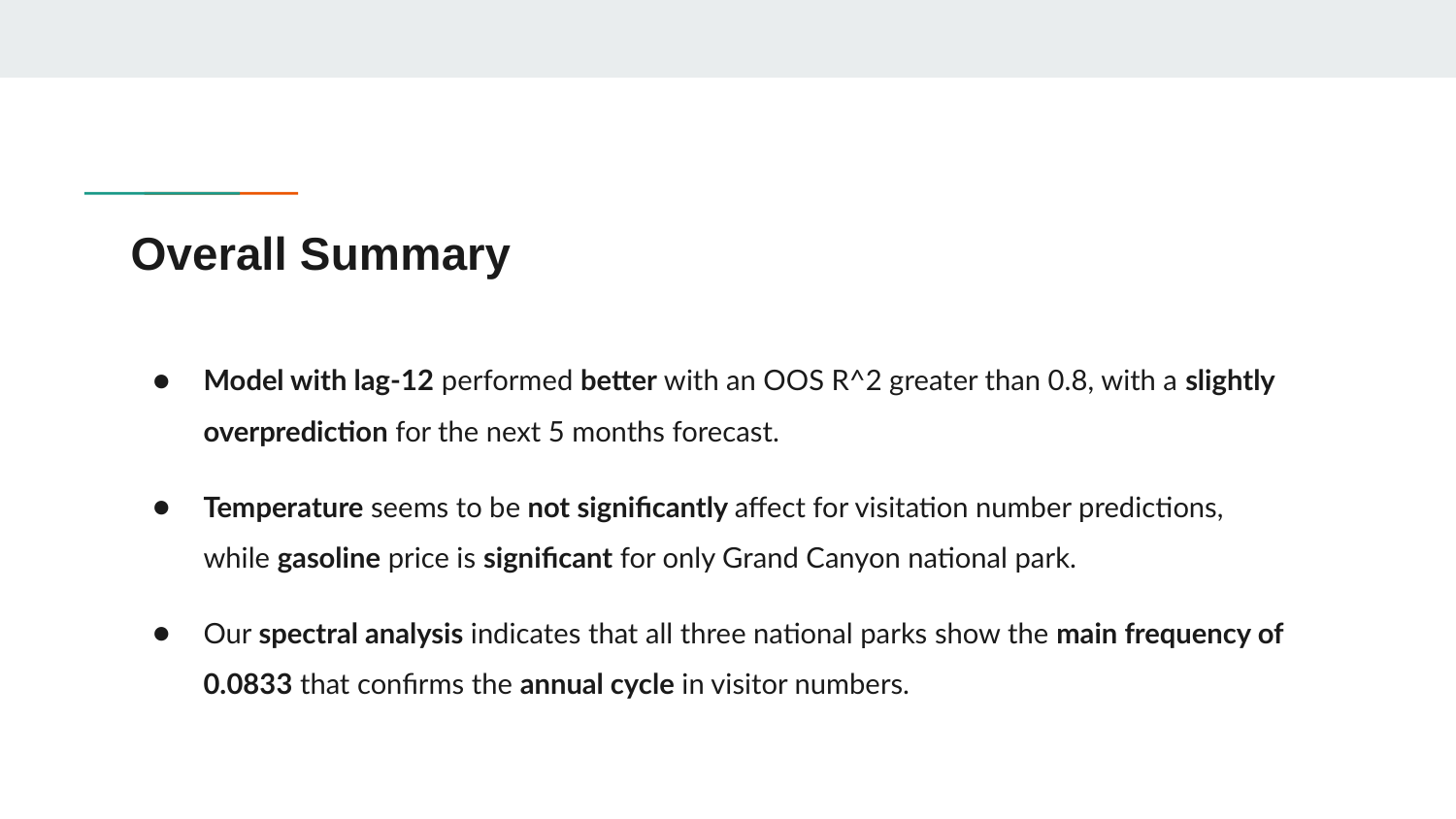

# Overall Summary
Model with lag-12 performed better with an OOS R^2 greater than 0.8, with a slightly overprediction for the next 5 months forecast.
Temperature seems to be not significantly affect for visitation number predictions,
while gasoline price is significant for only Grand Canyon national park.
Our spectral analysis indicates that all three national parks show the main frequency of 0.0833 that confirms the annual cycle in visitor numbers.